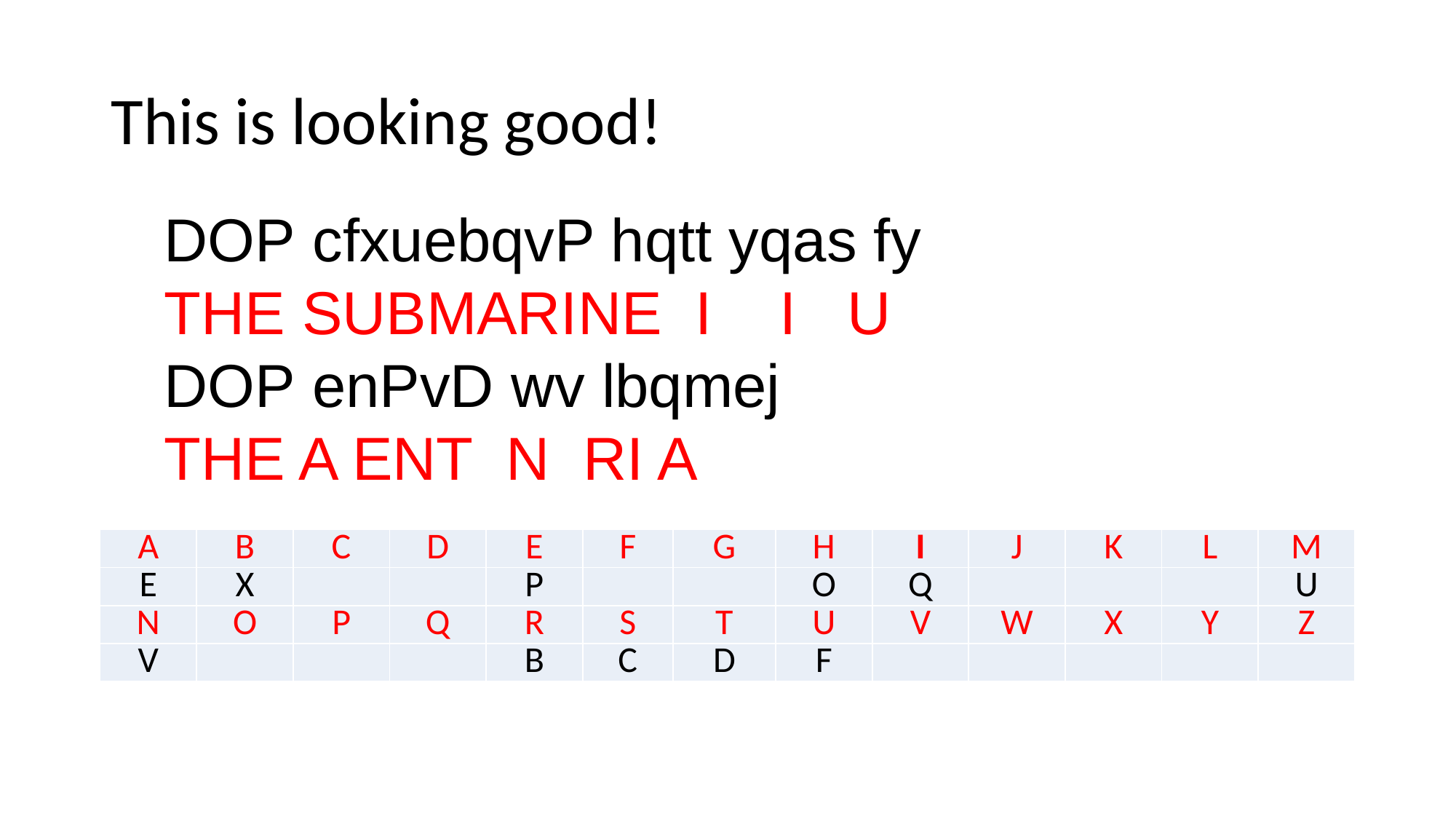

# This is looking good!
DOP cfxuebqvP hqtt yqas fy
THE SUBMARINE  I    I   U
DOP enPvD wv lbqmej
THE A ENT  N  RI A
| A | B | C | D | E | F | G | H | I | J | K | L | M |
| --- | --- | --- | --- | --- | --- | --- | --- | --- | --- | --- | --- | --- |
| E | X |  |  | P |  |  | O | Q |  |  |  | U |
| N | O | P | Q | R | S | T | U | V | W | X | Y | Z |
| V |  |  |  | B | C | D | F |  |  |  |  |  |